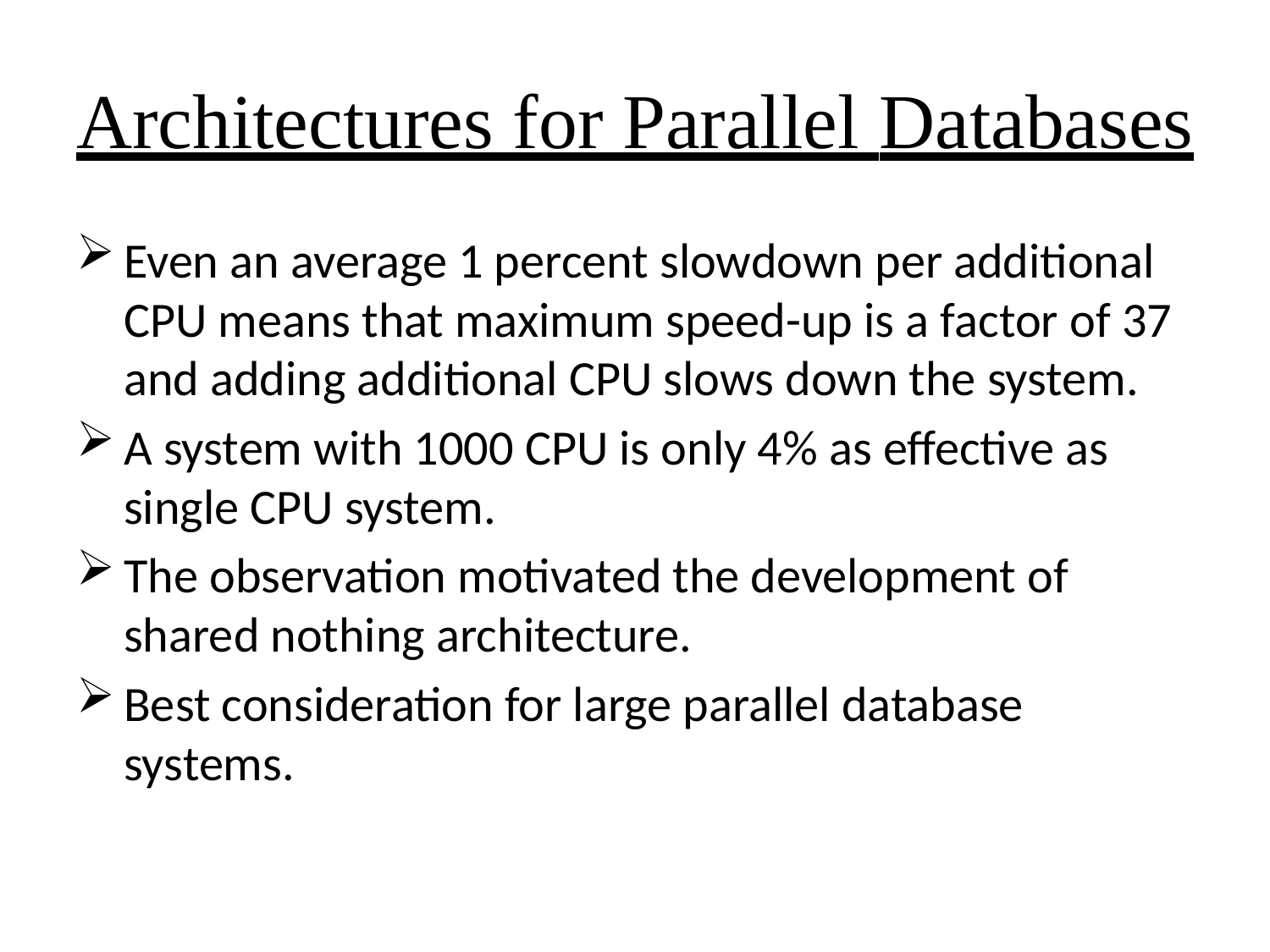

# Architectures for Parallel Databases
Even an average 1 percent slowdown per additional CPU means that maximum speed-up is a factor of 37 and adding additional CPU slows down the system.
A system with 1000 CPU is only 4% as effective as single CPU system.
The observation motivated the development of shared nothing architecture.
Best consideration for large parallel database systems.